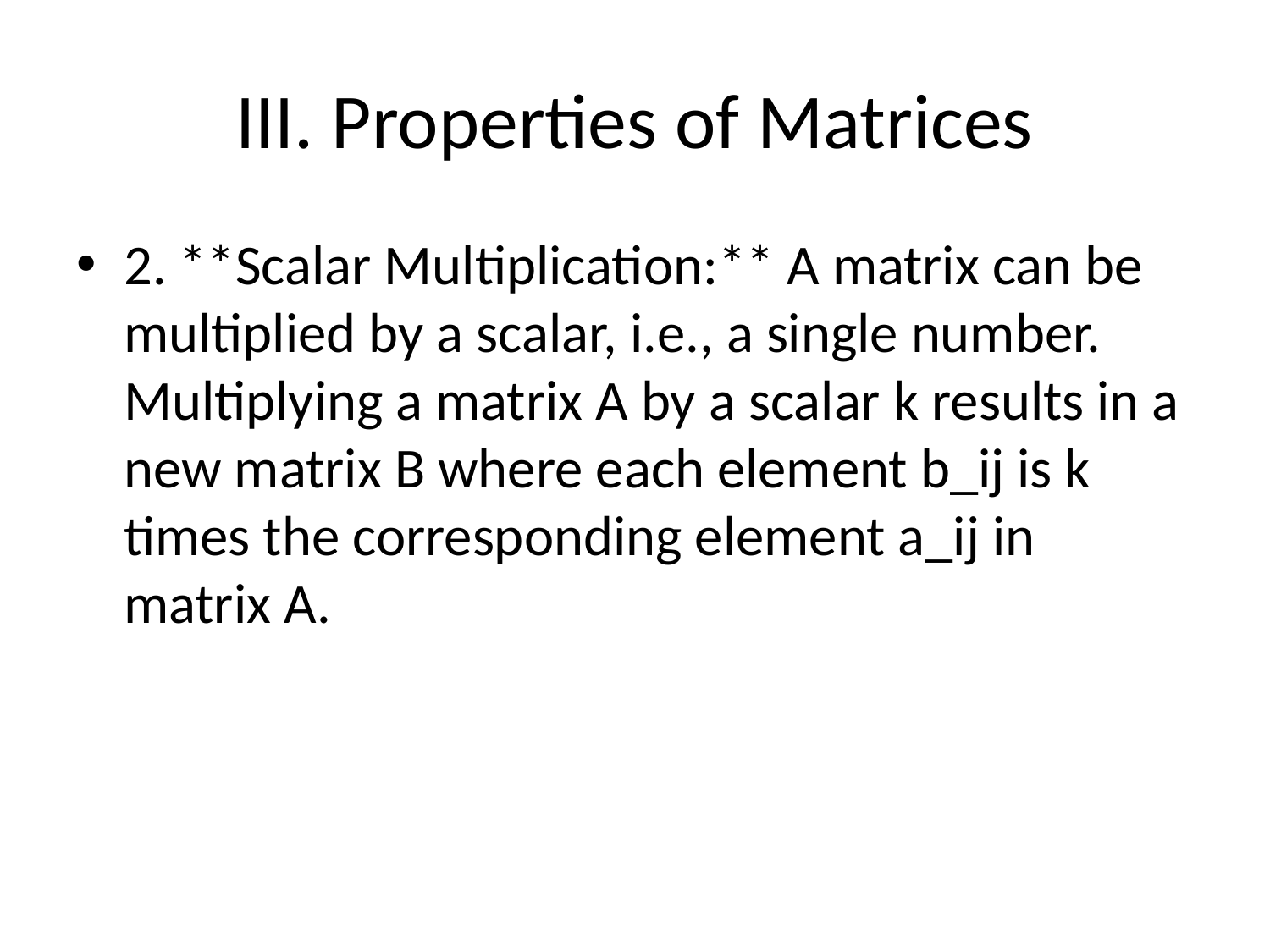

# III. Properties of Matrices
2. **Scalar Multiplication:** A matrix can be multiplied by a scalar, i.e., a single number. Multiplying a matrix A by a scalar k results in a new matrix B where each element b_ij is k times the corresponding element a_ij in matrix A.